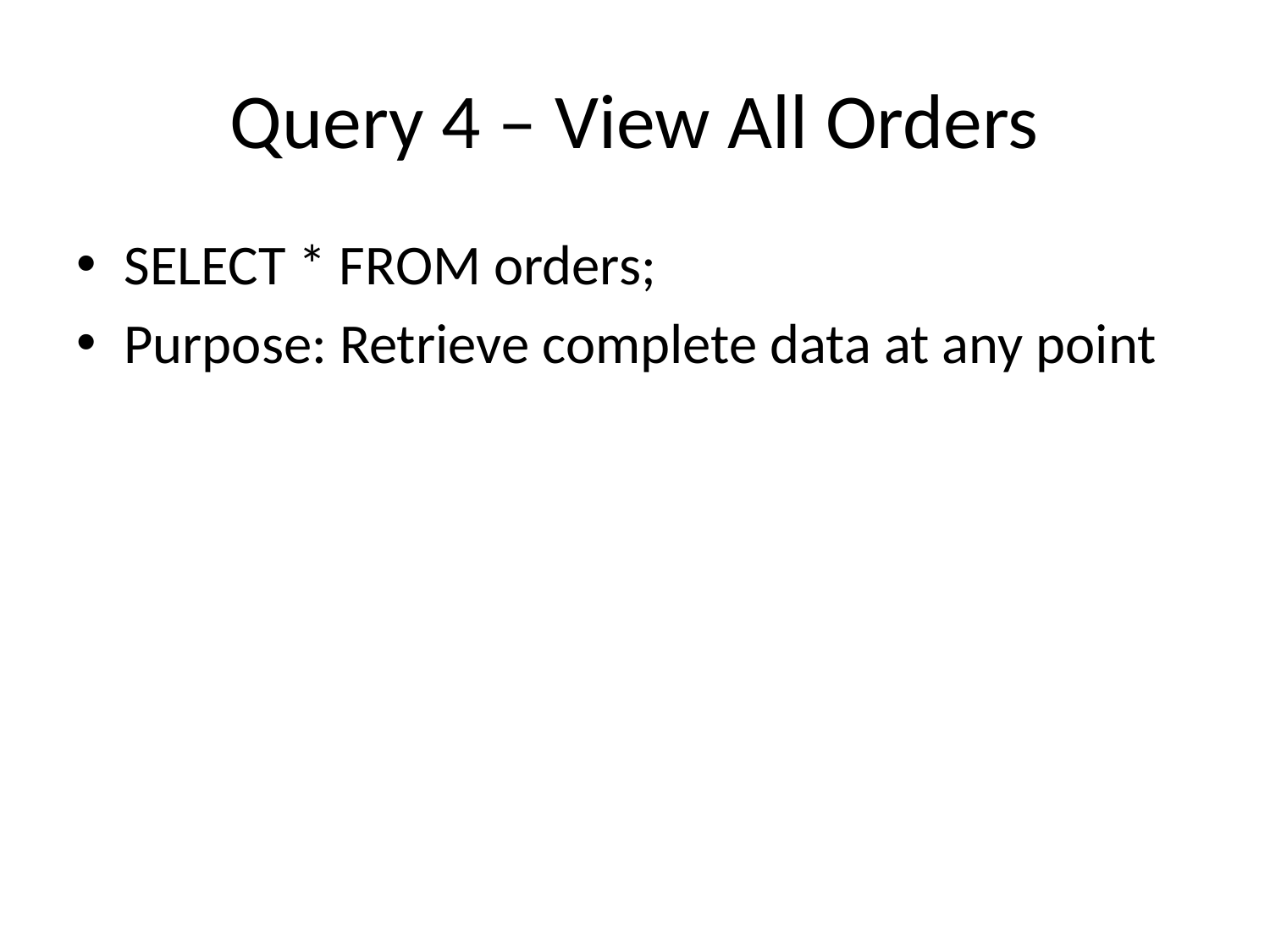

# Query 4 – View All Orders
SELECT * FROM orders;
Purpose: Retrieve complete data at any point